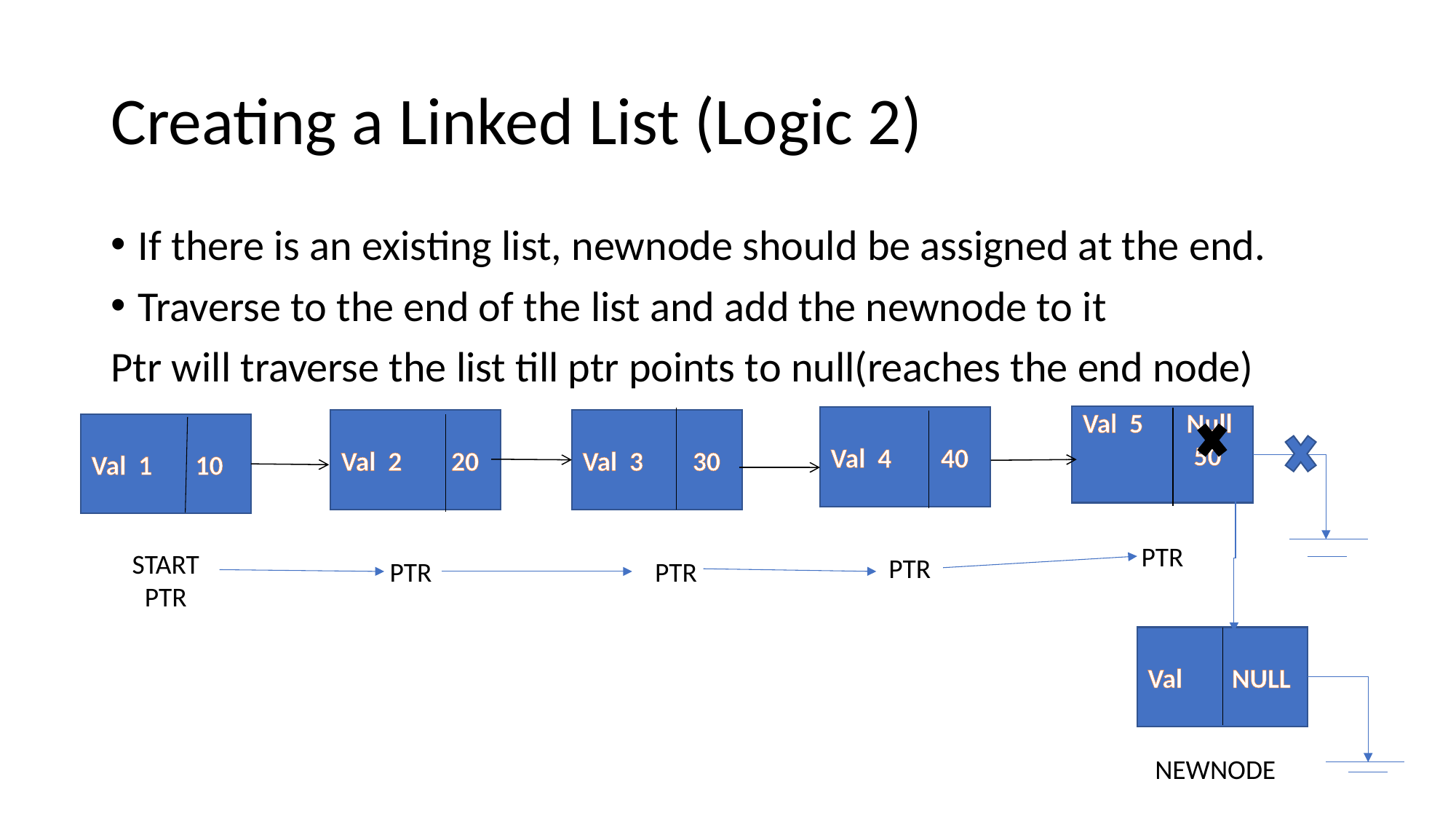

# Creating a Linked List (Logic 2)
If there is an existing list, newnode should be assigned at the end.
Traverse to the end of the list and add the newnode to it
Ptr will traverse the list till ptr points to null(reaches the end node)

Val  5       Null
                  50
Val  4        40
Val  2        20
Val  3        30
Val  1       10

PTR
START
PTR
PTR
PTR
PTR
Val        NULL
NEWNODE